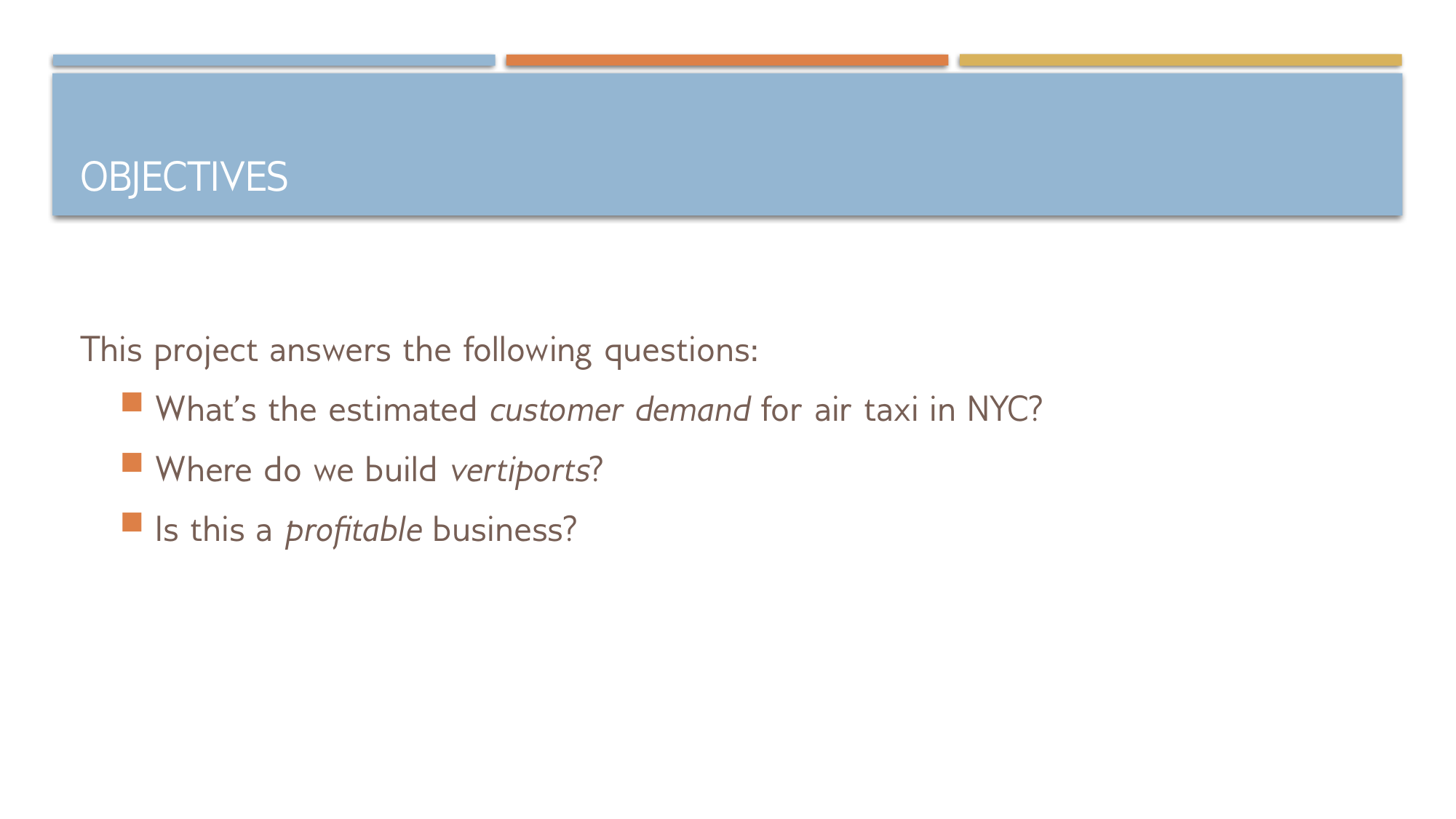

# Objectives
This project answers the following questions:
What’s the estimated customer demand for air taxi in NYC?
Where do we build vertiports?
Is this a profitable business?